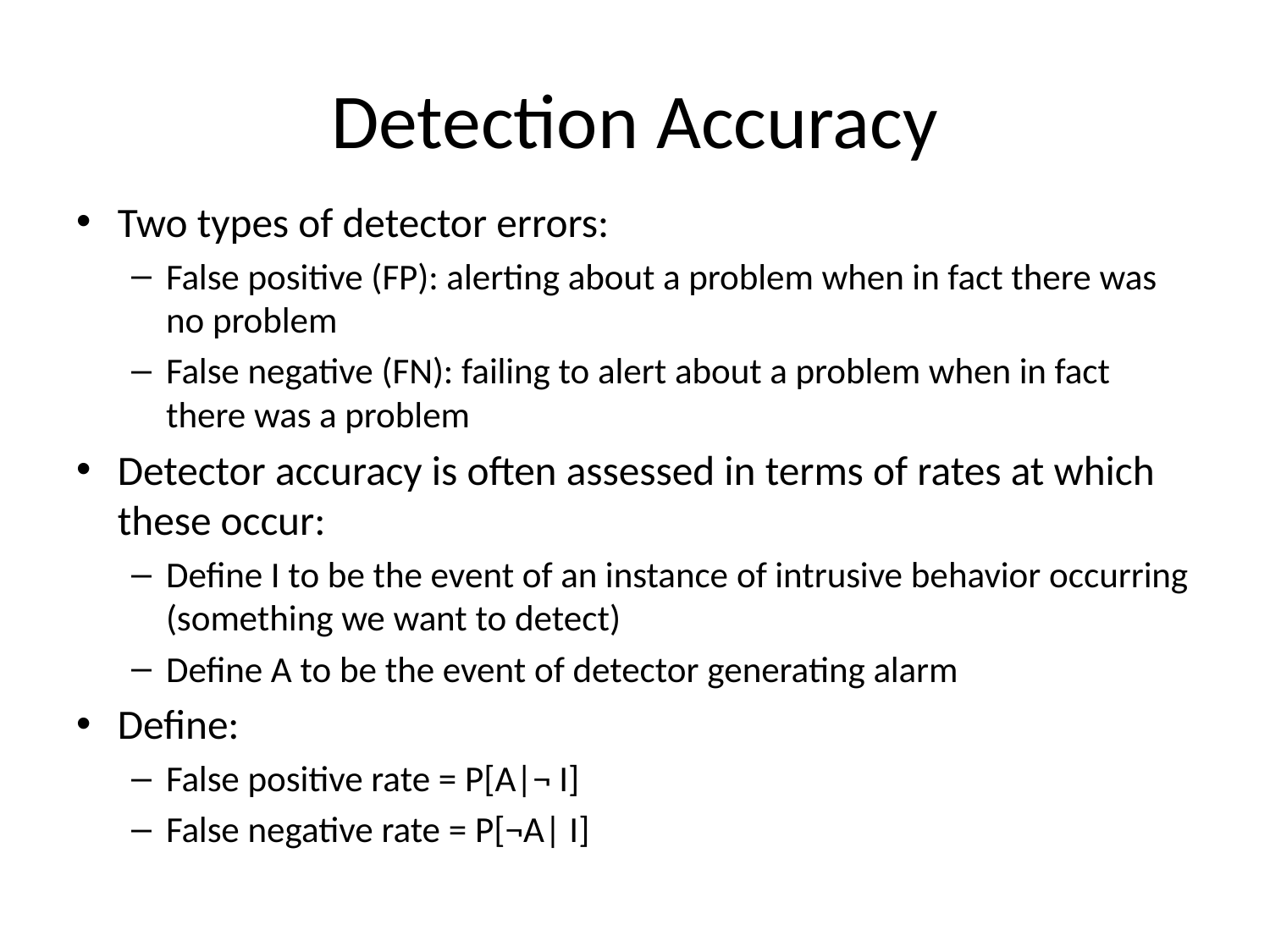

# Detection Accuracy
Two types of detector errors:
False positive (FP): alerting about a problem when in fact there was no problem
False negative (FN): failing to alert about a problem when in fact there was a problem
Detector accuracy is often assessed in terms of rates at which these occur:
Define Ι to be the event of an instance of intrusive behavior occurring (something we want to detect)
Define Α to be the event of detector generating alarm
Define:
False positive rate = P[Α|¬ Ι]
False negative rate = P[¬Α| Ι]